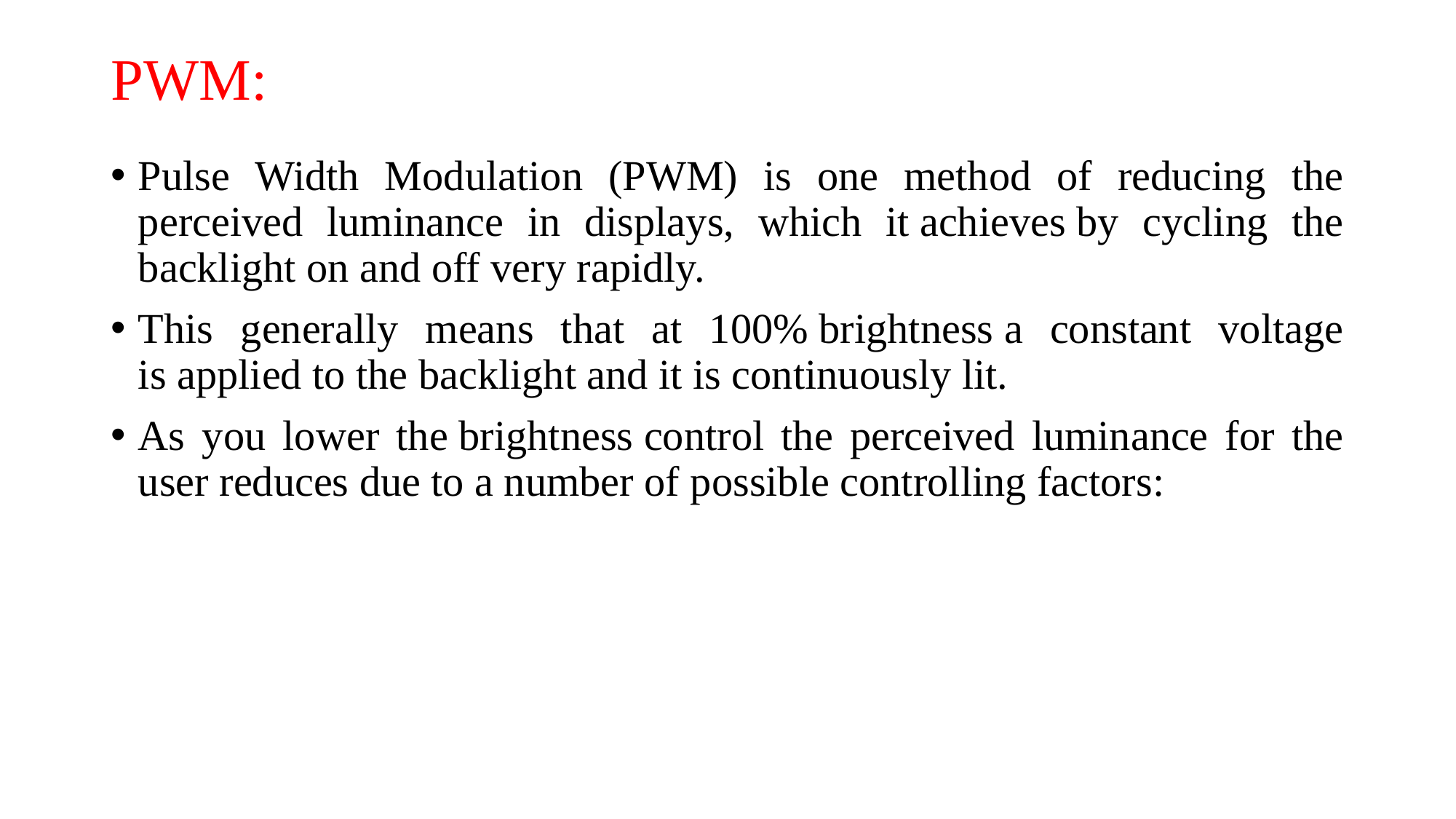

# PWM:
Pulse Width Modulation (PWM) is one method of reducing the perceived luminance in displays, which it achieves by cycling the backlight on and off very rapidly.
This generally means that at 100% brightness a constant voltage is applied to the backlight and it is continuously lit.
As you lower the brightness control the perceived luminance for the user reduces due to a number of possible controlling factors: